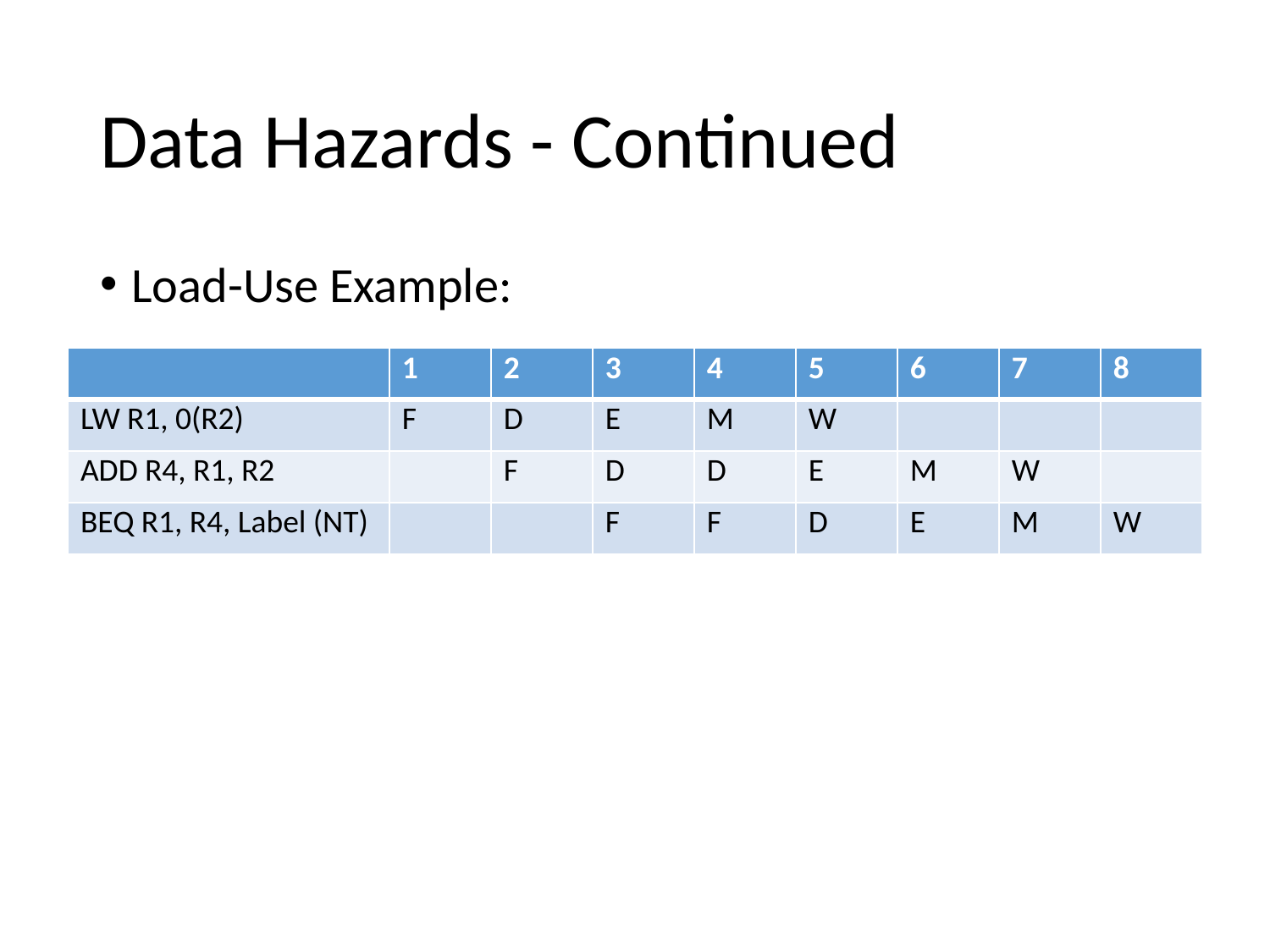

# Data Hazards - Continued
Load-Use Example:
|  | 1 | 2 | 3 | 4 | 5 | 6 | 7 | 8 |
| --- | --- | --- | --- | --- | --- | --- | --- | --- |
| LW R1, 0(R2) | F | D | E | M | W |  |  |  |
| ADD R4, R1, R2 |  | F | D | D | E | M | W |  |
| BEQ R1, R4, Label (NT) |  |  | F | F | D | E | M | W |